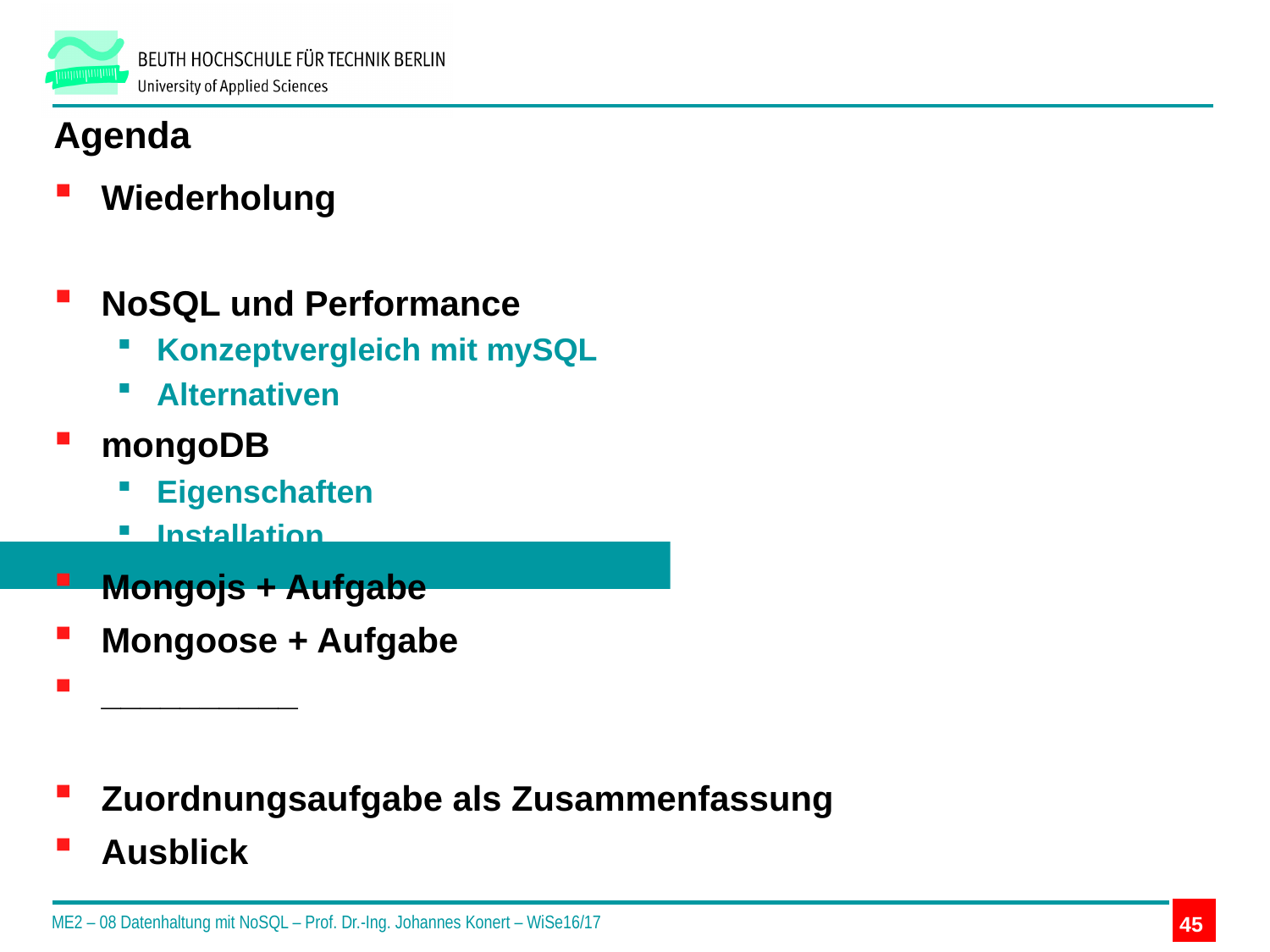

# Agenda
Wiederholung

NoSQL und Performance
Konzeptvergleich mit mySQL
Alternativen
mongoDB
Eigenschaften
Installation
Mongojs + Aufgabe
Mongoose + Aufgabe
__________

Zuordnungsaufgabe als Zusammenfassung
Ausblick

ME2 – 08 Datenhaltung mit NoSQL – Prof. Dr.-Ing. Johannes Konert – WiSe16/17

45